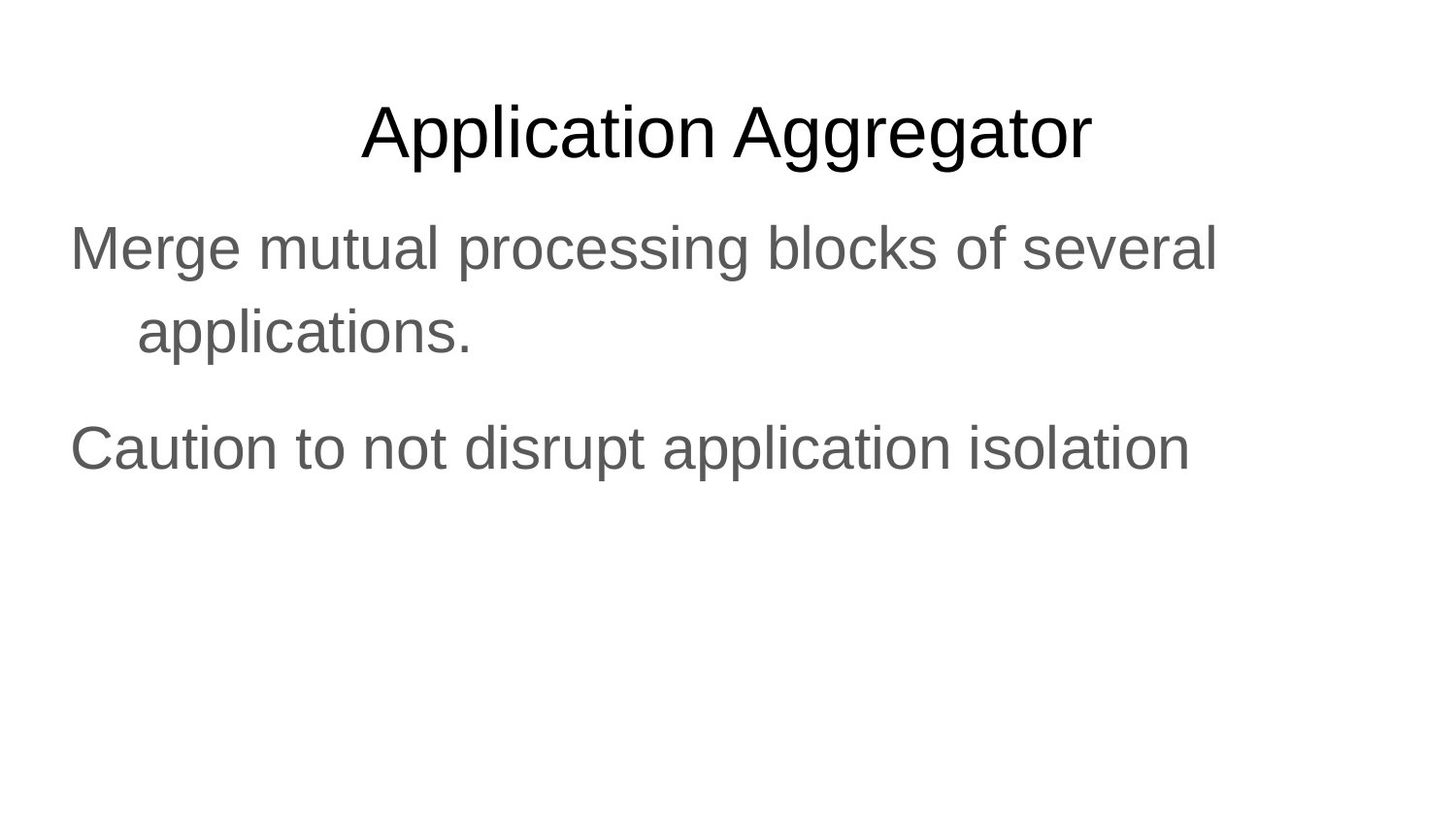

# Application Aggregator
Merge mutual processing blocks of several applications.
Caution to not disrupt application isolation